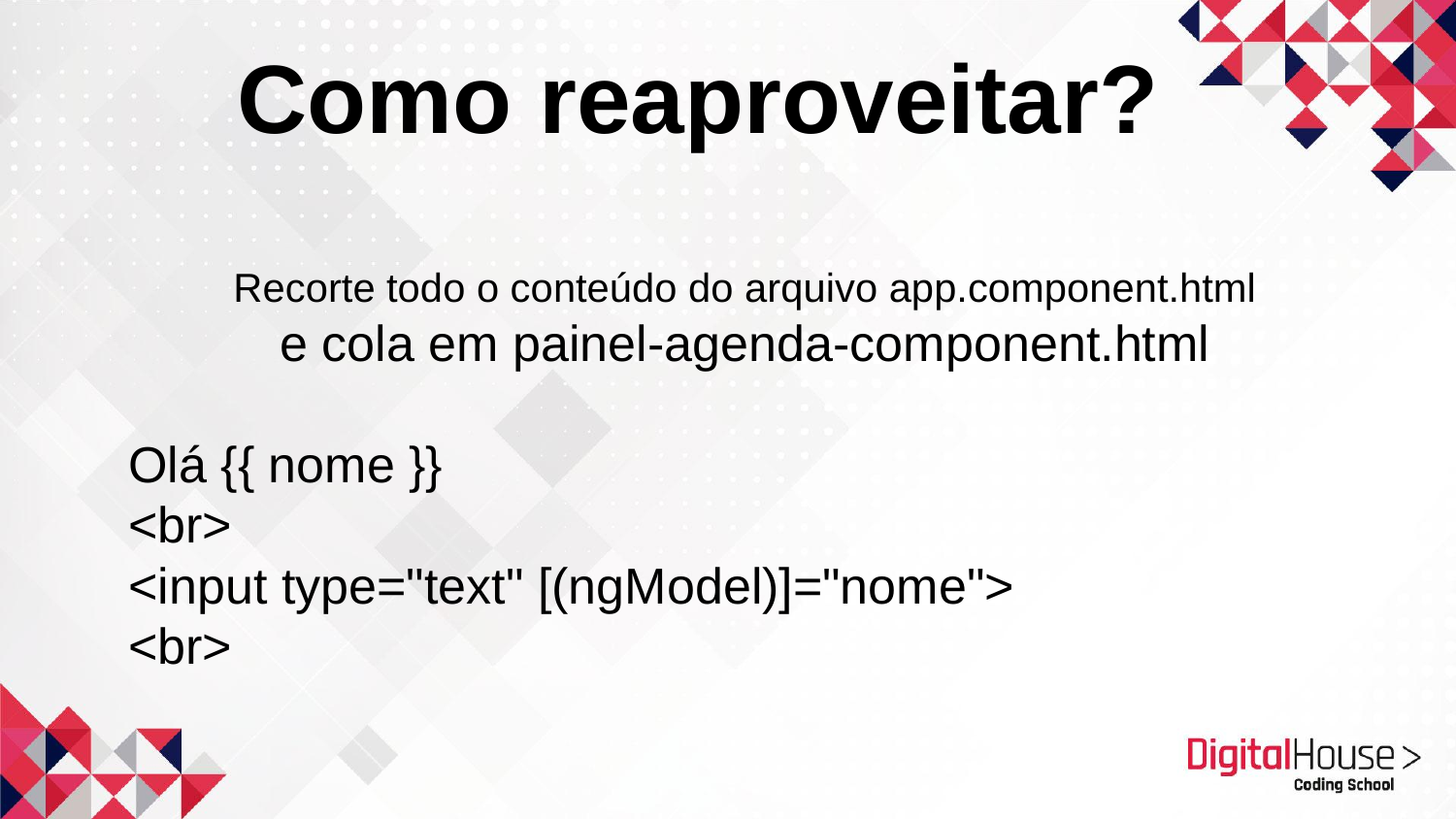

Como reaproveitar?
Recorte todo o conteúdo do arquivo app.component.html
e cola em painel-agenda-component.html

Olá {{ nome }}
<br>
<input type="text" [(ngModel)]="nome">
<br>